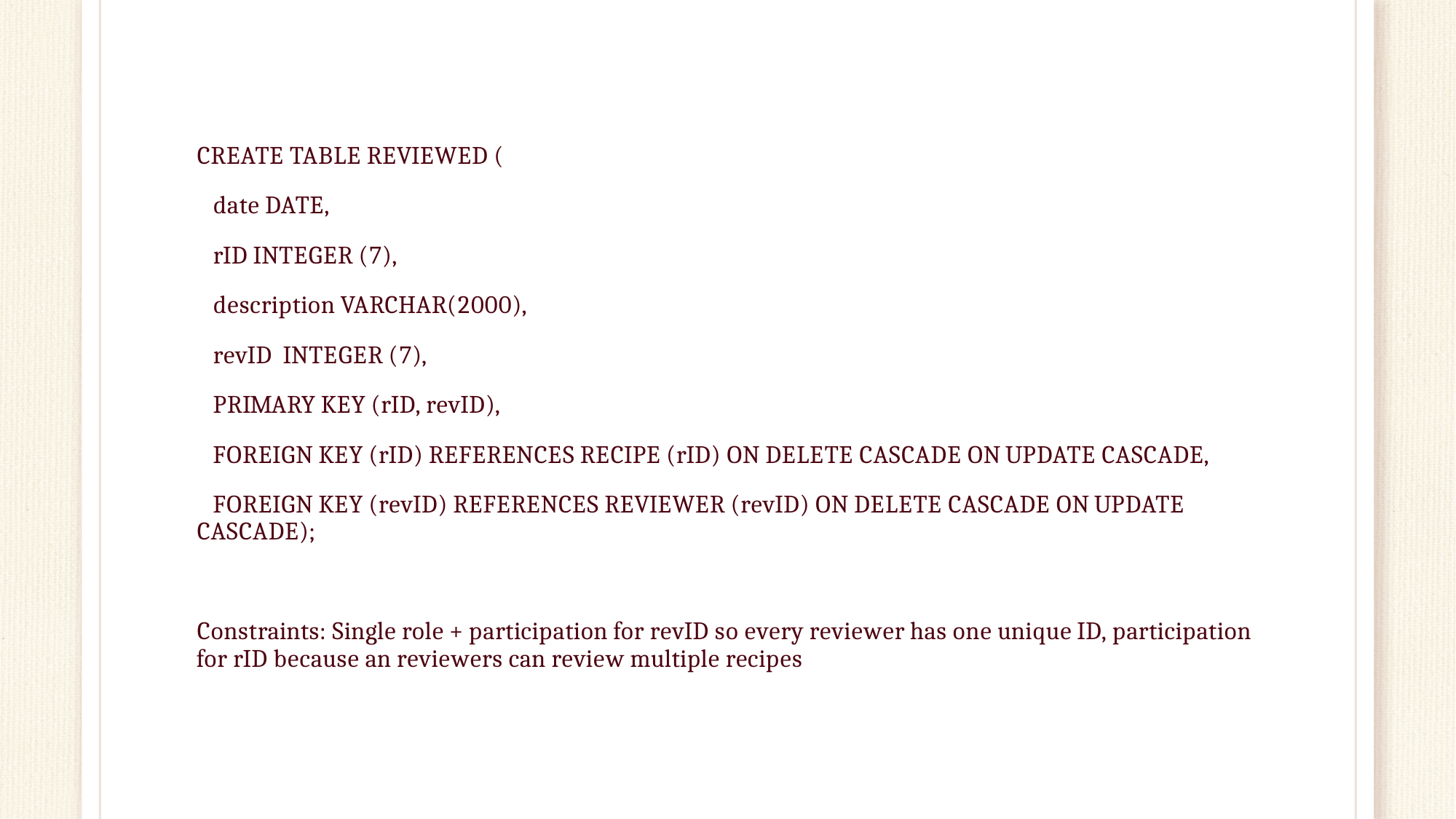

CREATE TABLE REVIEWED (
   date DATE,
   rID INTEGER (7),
   description VARCHAR(2000),
   revID  INTEGER (7),
   PRIMARY KEY (rID, revID),
   FOREIGN KEY (rID) REFERENCES RECIPE (rID) ON DELETE CASCADE ON UPDATE CASCADE,
   FOREIGN KEY (revID) REFERENCES REVIEWER (revID) ON DELETE CASCADE ON UPDATE CASCADE);

Constraints: Single role + participation for revID so every reviewer has one unique ID, participation for rID because an reviewers can review multiple recipes